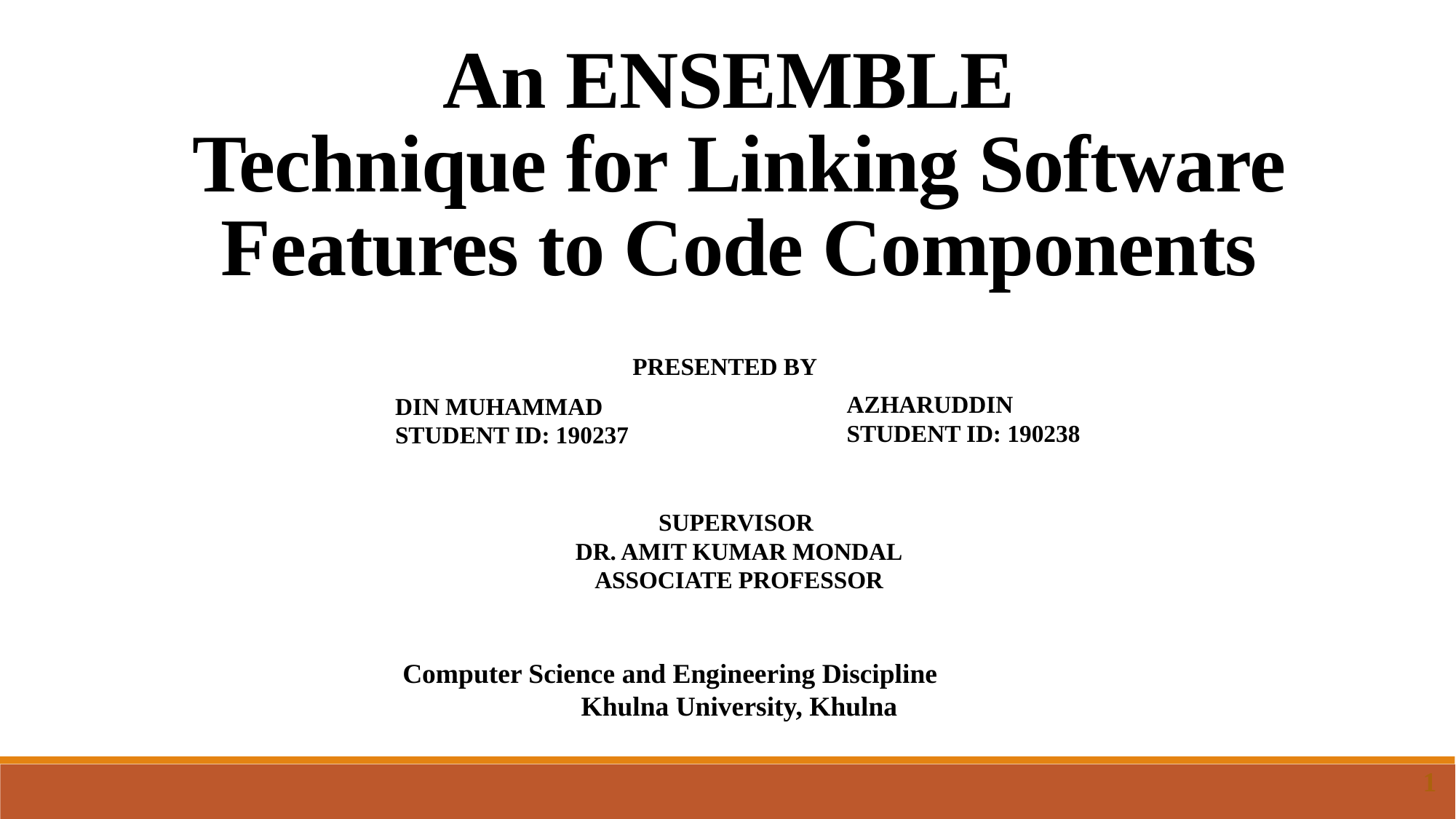

An ENSEMBLE
Technique for Linking Software Features to Code Components
PRESENTED BY

AZHARUDDIN
STUDENT ID: 190238
DIN MUHAMMAD
STUDENT ID: 190237
SUPERVISOR
DR. AMIT KUMAR MONDAL
ASSOCIATE PROFESSOR

Computer Science and Engineering Discipline                     Khulna University, Khulna

1